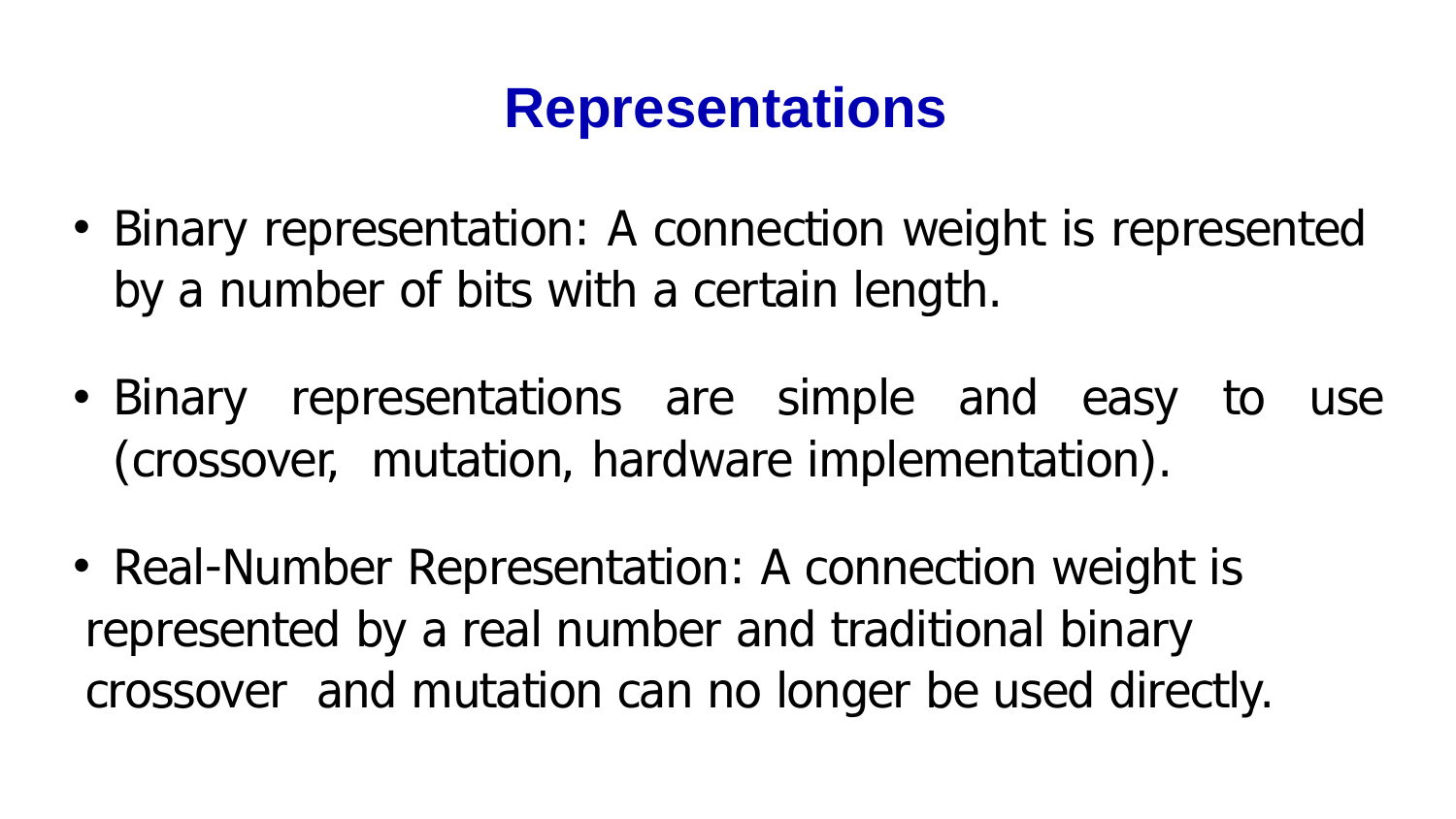

# Representations
Binary representation: A connection weight is represented  by a number of bits with a certain length.

Binary representations are simple and easy to use (crossover,  mutation, hardware implementation).

Real-Number Representation: A connection weight is
 represented by a real number and traditional binary
 crossover  and mutation can no longer be used directly.